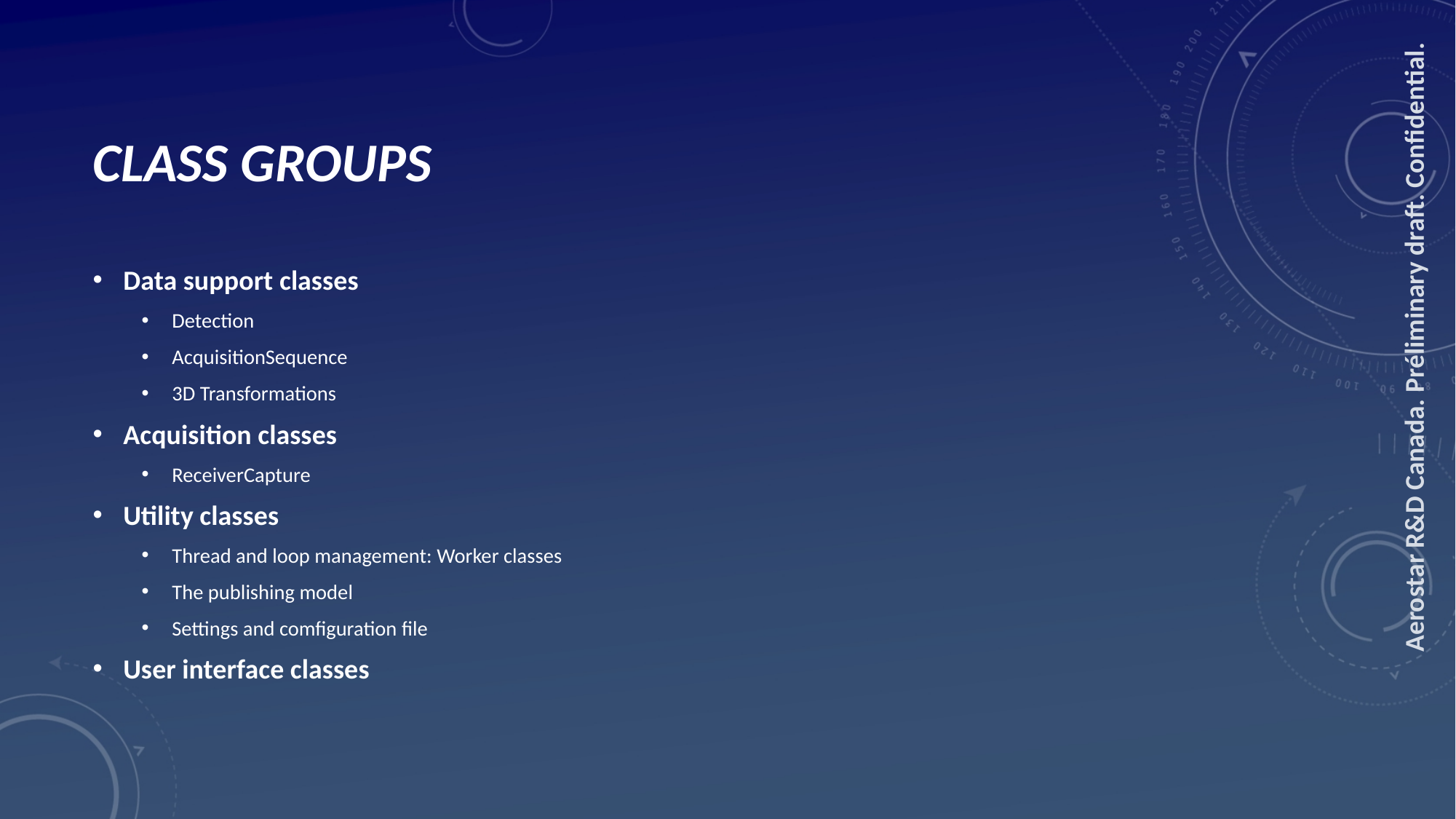

# Class Groups
Data support classes
Detection
AcquisitionSequence
3D Transformations
Acquisition classes
ReceiverCapture
Utility classes
Thread and loop management: Worker classes
The publishing model
Settings and comfiguration file
User interface classes